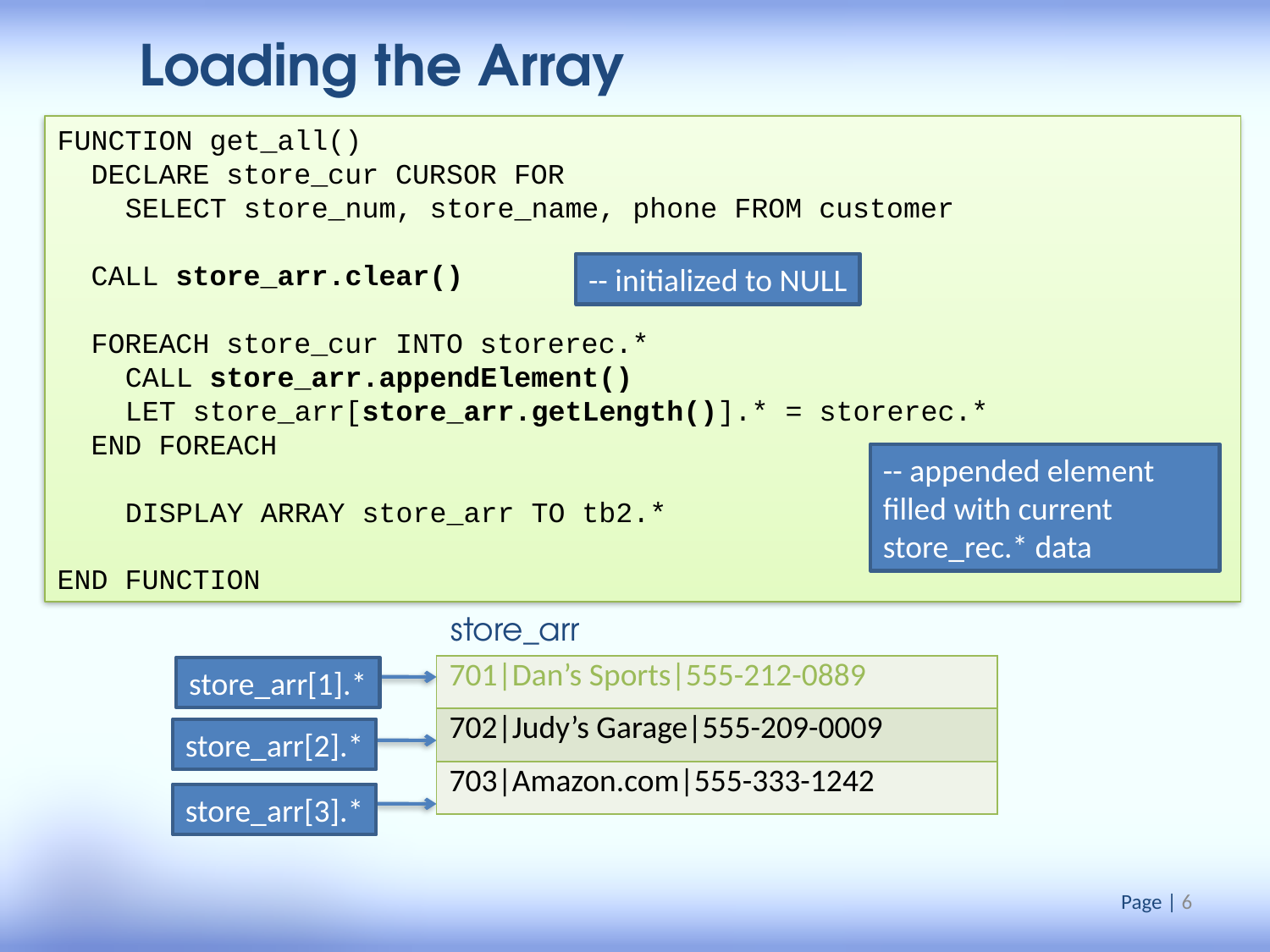

Loading the Array
FUNCTION get_all()
  DECLARE store_cur CURSOR FOR
    SELECT store_num, store_name, phone FROM customer

  CALL store_arr.clear()

  FOREACH store_cur INTO storerec.*
    CALL store_arr.appendElement()
    LET store_arr[store_arr.getLength()].* = storerec.*
  END FOREACH

    DISPLAY ARRAY store_arr TO tb2.*

END FUNCTION
-- initialized to NULL
-- appended element filled with current store_rec.* data
store_arr
| 701|Dan’s Sports|555-212-0889 |
| --- |
| 702|Judy’s Garage|555-209-0009 |
| 703|Amazon.com|555-333-1242 |
store_arr[1].*
store_arr[2].*
store_arr[3].*